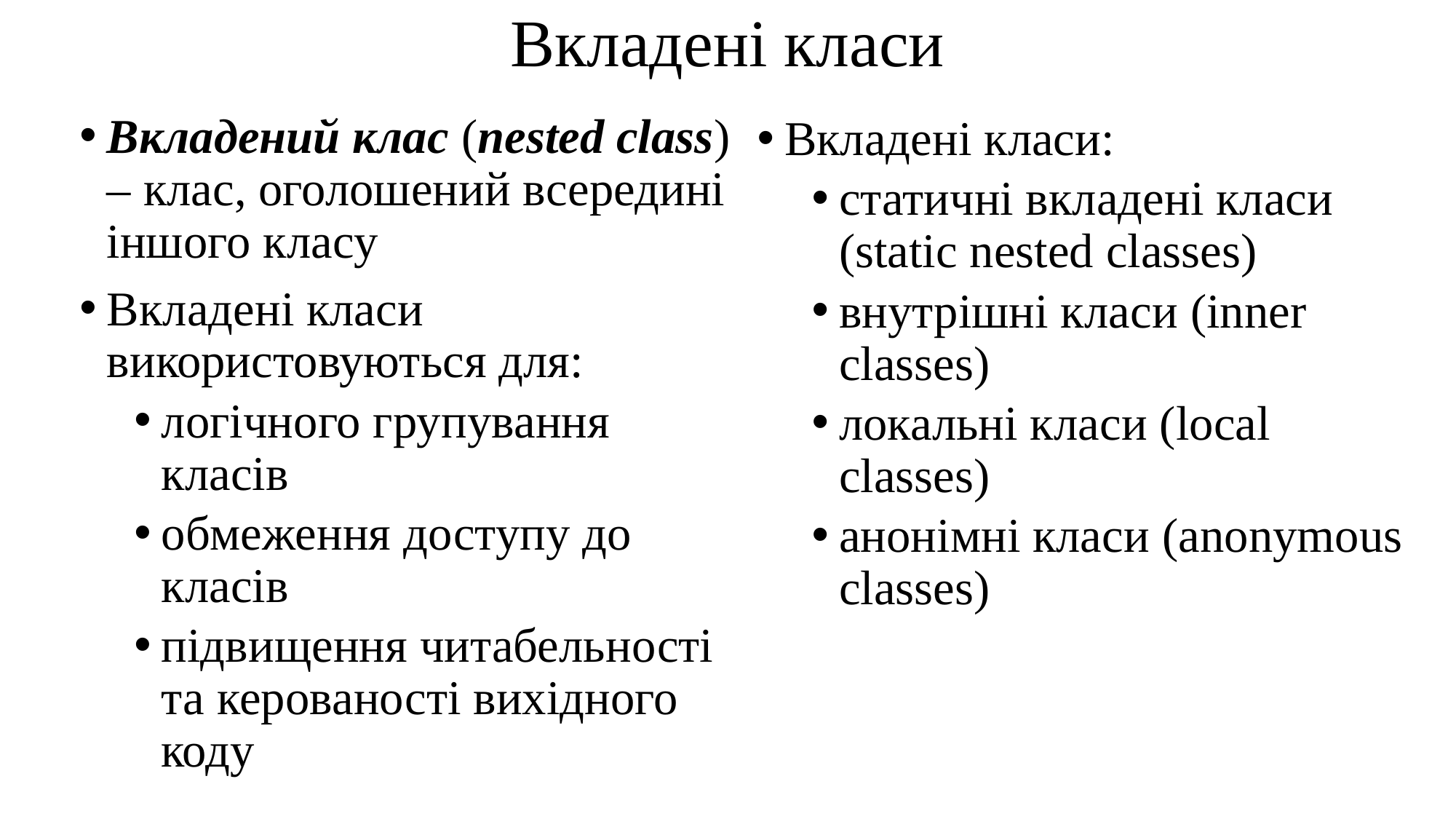

# Вкладені класи
Вкладений клас (nested class) – клас, оголошений всередині іншого класу
Вкладені класи використовуються для:
логічного групування класів
обмеження доступу до класів
підвищення читабельності та керованості вихідного коду

Вкладені класи:
статичні вкладені класи (static nested classes)
внутрішні класи (inner classes)
локальні класи (local classes)
анонімні класи (anonymous classes)